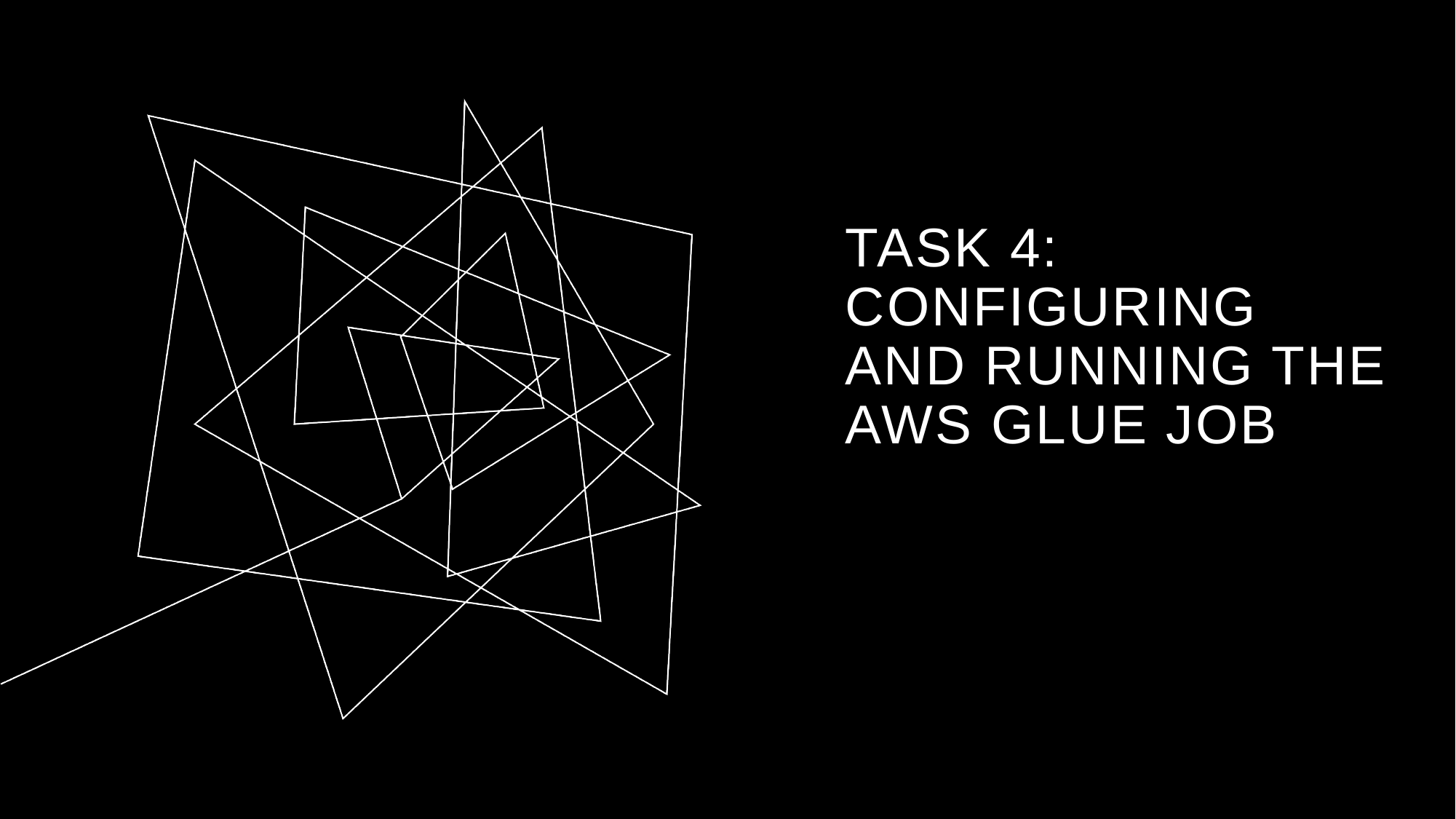

# Task 4: Configuring and running the AWS Glue job